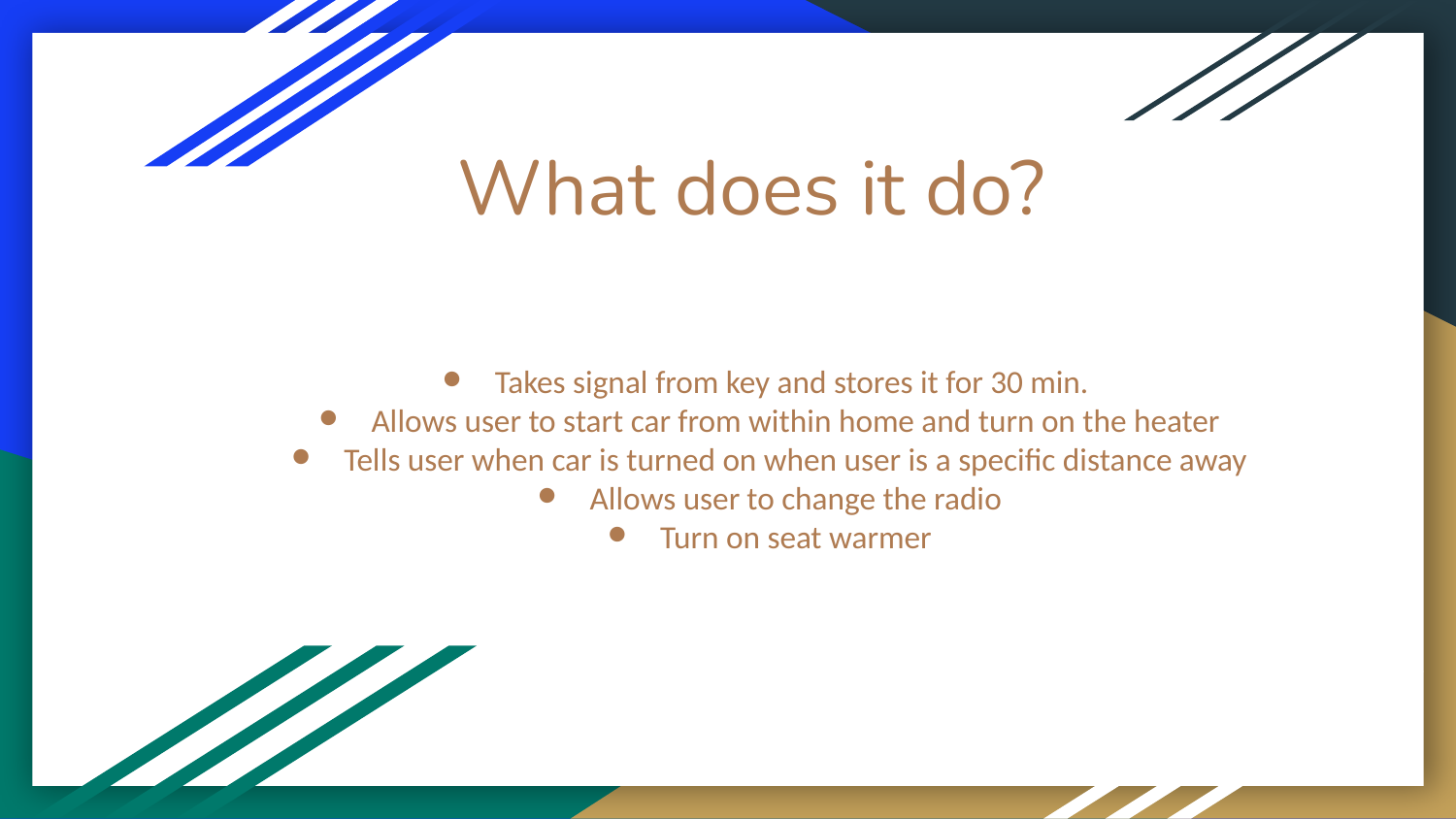

# What does it do?
Takes signal from key and stores it for 30 min.
Allows user to start car from within home and turn on the heater
Tells user when car is turned on when user is a specific distance away
Allows user to change the radio
Turn on seat warmer